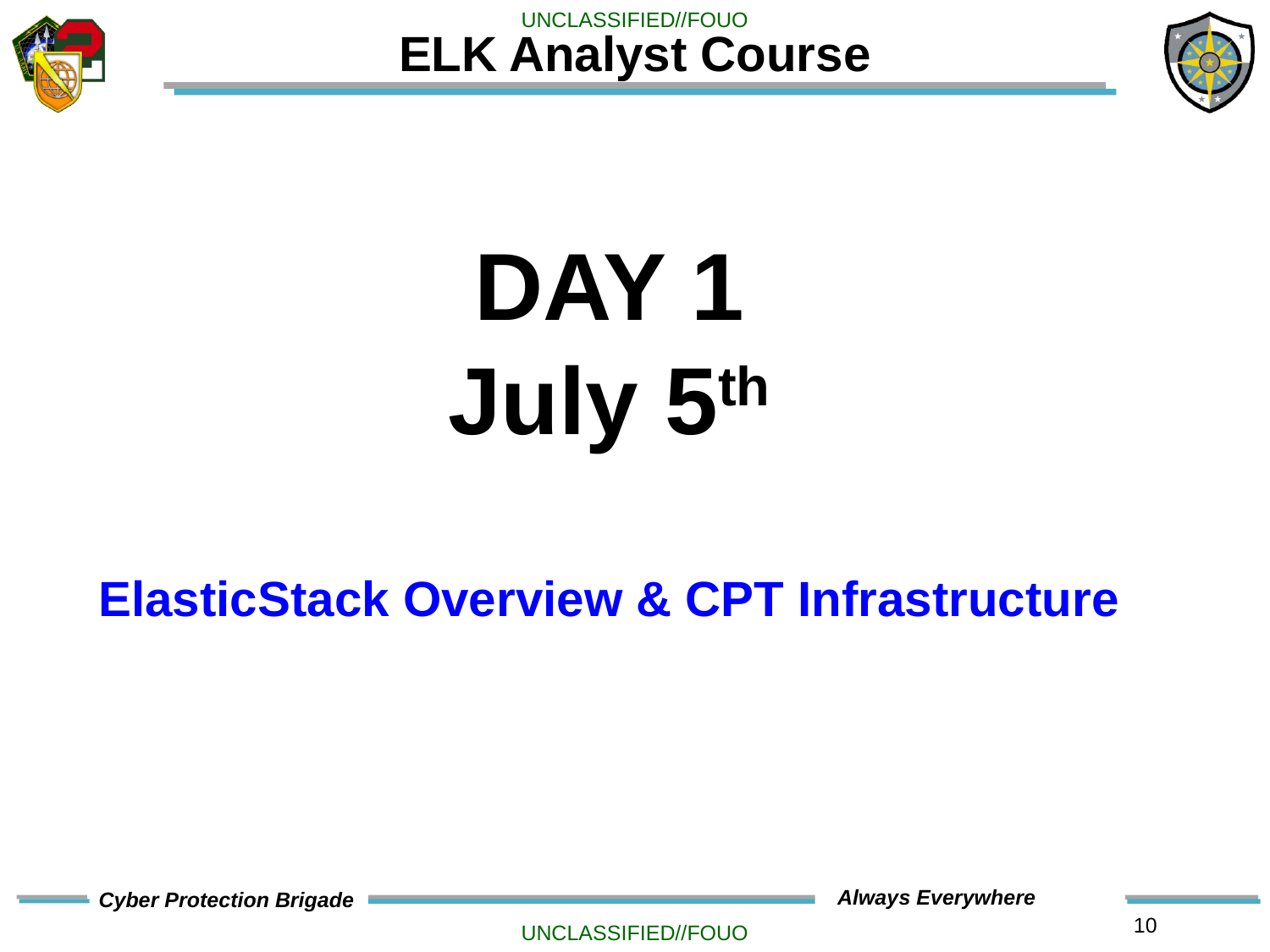

# ELK Analyst Course
DAY 1
July 5th

ElasticStack Overview & CPT Infrastructure